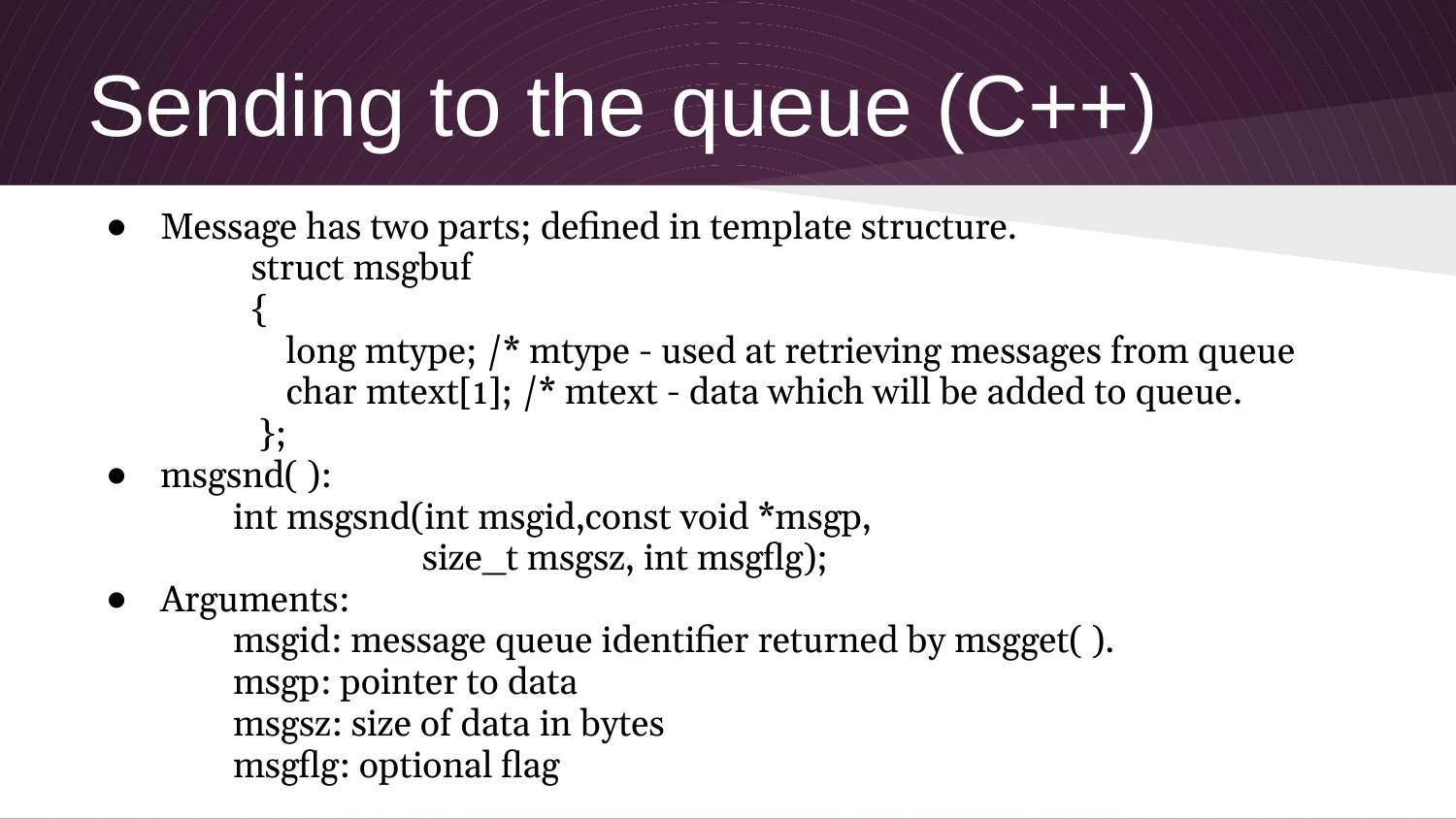

# Sending to the queue (C++)
Message has two parts; defined in template structure.
	struct msgbuf
	{
	    long mtype; /* mtype - used at retrieving messages from queue
	    char mtext[1]; /* mtext - data which will be added to queue.
   	 };
msgsnd( ):
        	int msgsnd(int msgid,const void *msgp,    	    			             	     size_t msgsz, int msgflg);
Arguments:
   	msgid: message queue identifier returned by msgget( ).
   	msgp: pointer to data
   	msgsz: size of data in bytes
   	msgflg: optional flag